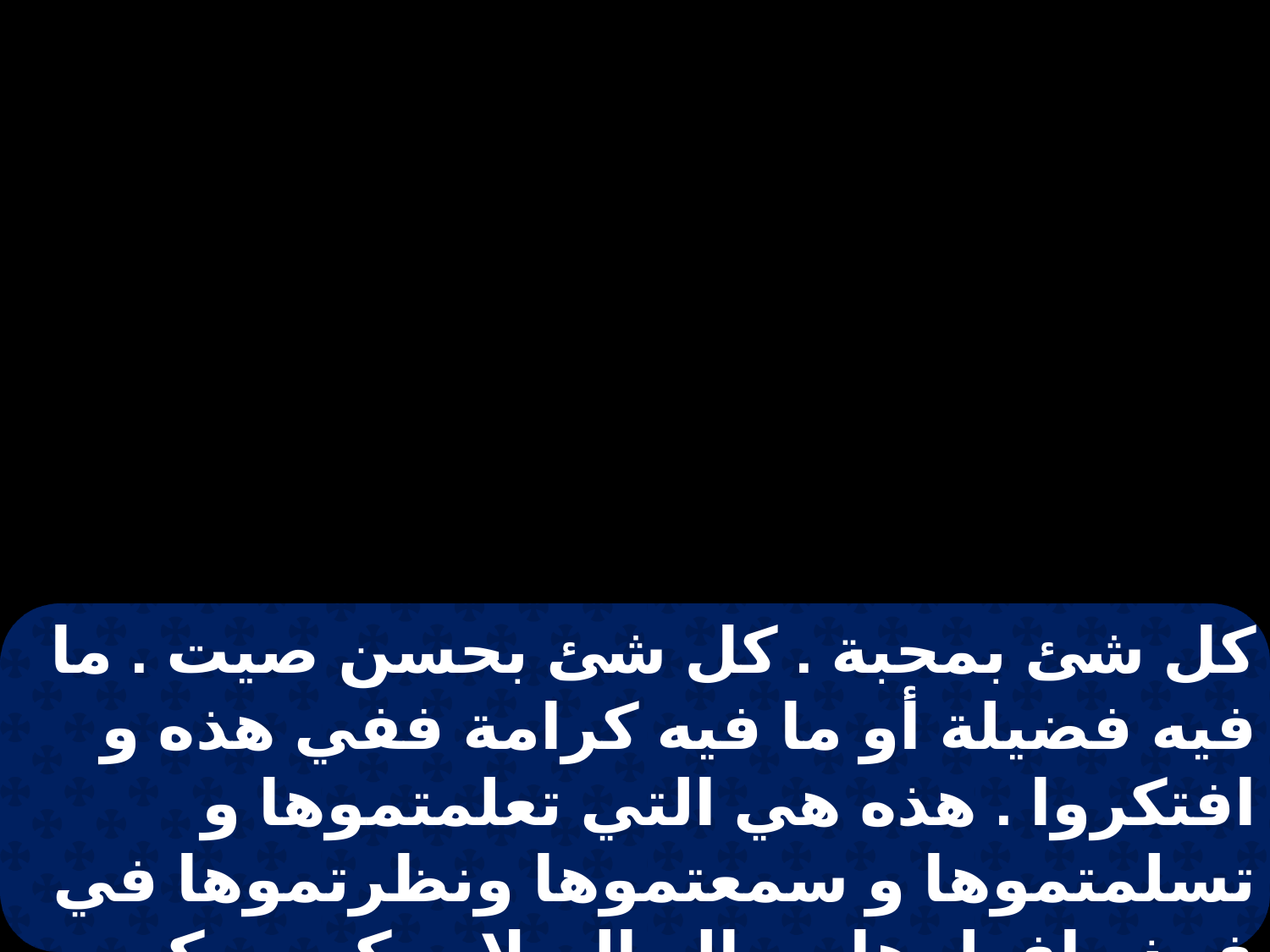

كل شئ بمحبة . كل شئ بحسن صيت . ما فيه فضيلة أو ما فيه كرامة ففي هذه و افتكروا . هذه هي التي تعلمتموها و تسلمتموها و سمعتموها ونظرتموها في فهذه افعلوها . و إله السلام يكن معكم .